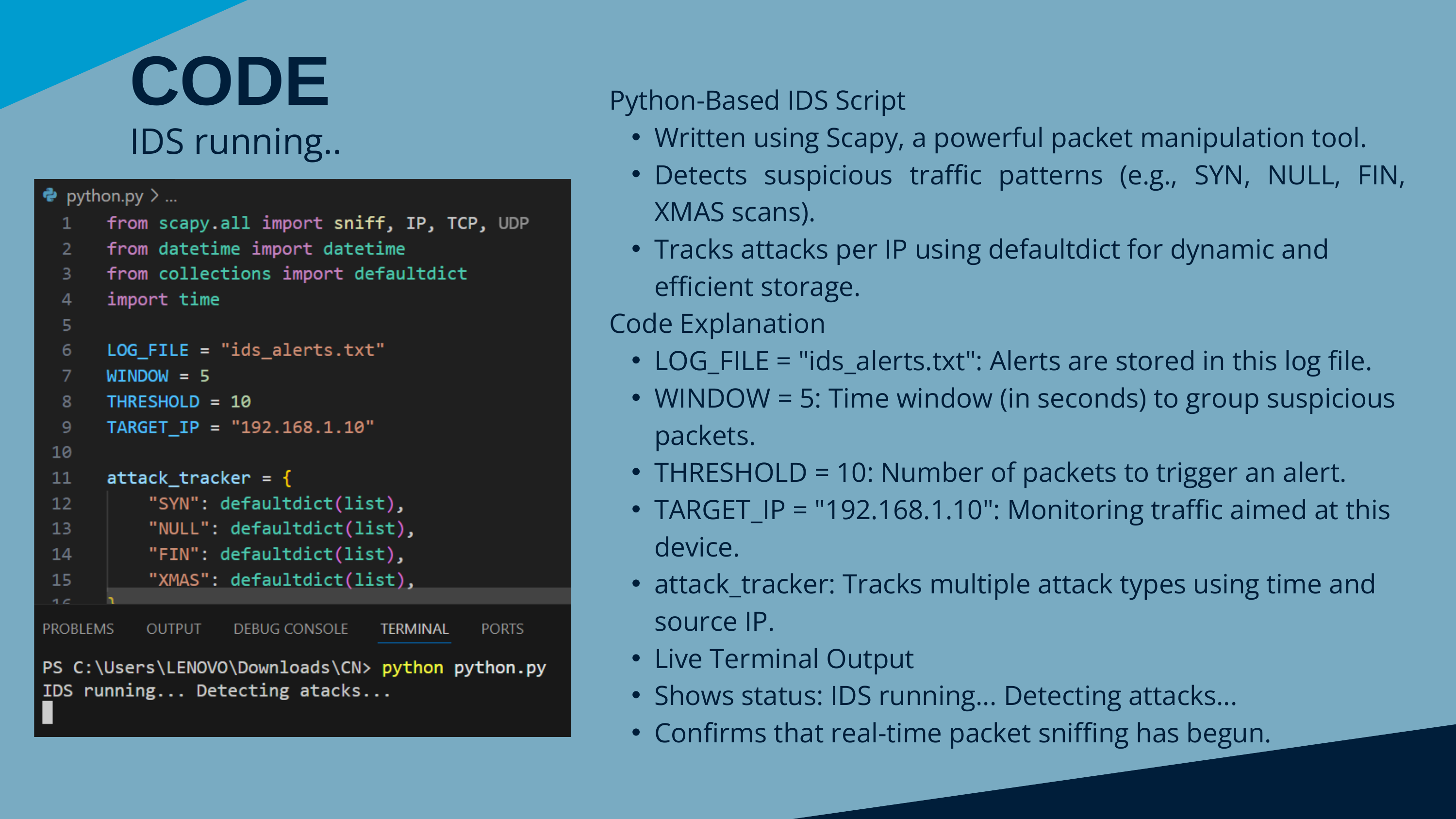

CODE
Python-Based IDS Script
Written using Scapy, a powerful packet manipulation tool.
Detects suspicious traffic patterns (e.g., SYN, NULL, FIN, XMAS scans).
Tracks attacks per IP using defaultdict for dynamic and efficient storage.
Code Explanation
LOG_FILE = "ids_alerts.txt": Alerts are stored in this log file.
WINDOW = 5: Time window (in seconds) to group suspicious packets.
THRESHOLD = 10: Number of packets to trigger an alert.
TARGET_IP = "192.168.1.10": Monitoring traffic aimed at this device.
attack_tracker: Tracks multiple attack types using time and source IP.
Live Terminal Output
Shows status: IDS running... Detecting attacks...
Confirms that real-time packet sniffing has begun.
IDS running..